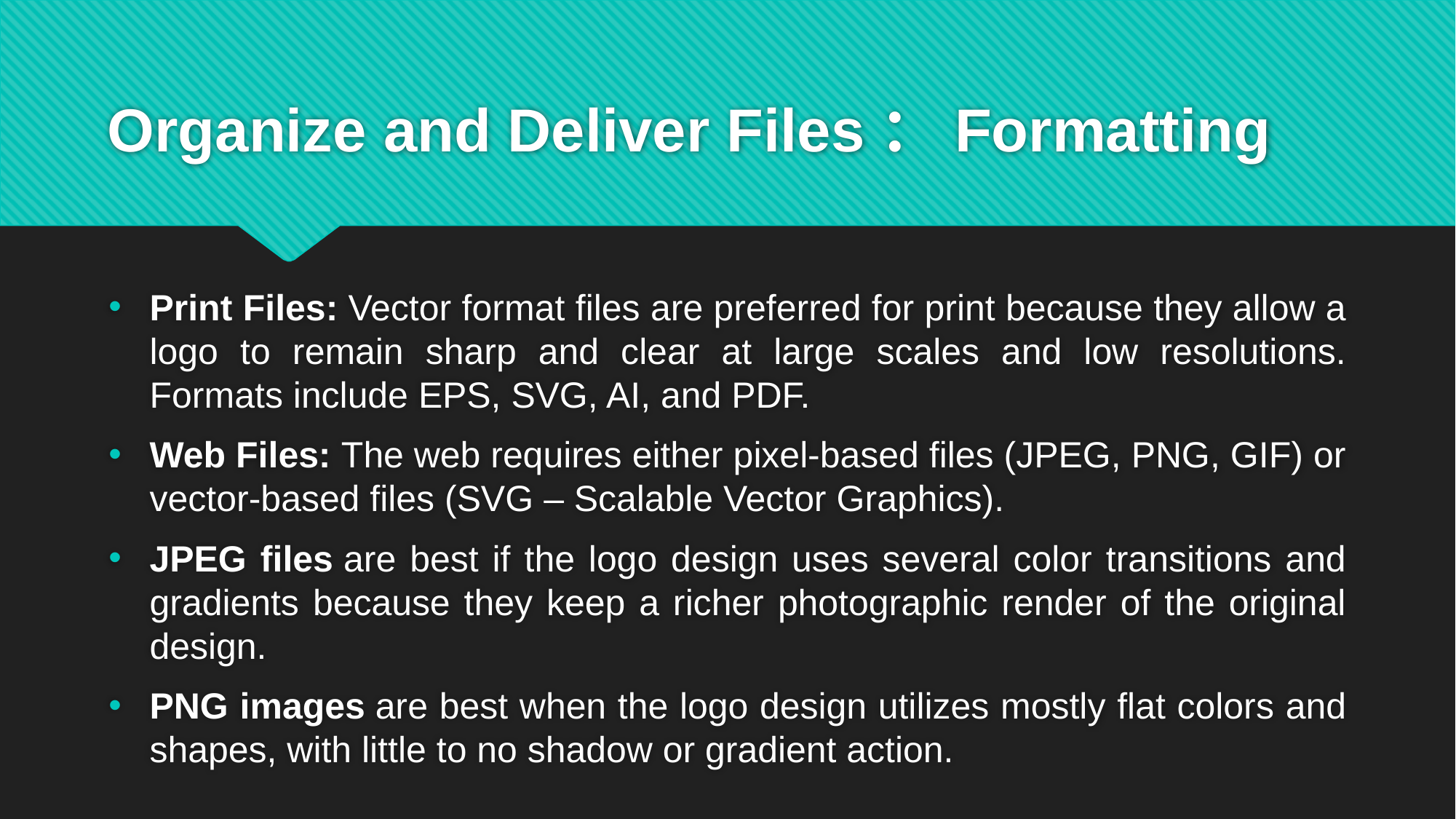

# Organize and Deliver Files：Formatting
Print Files: Vector format files are preferred for print because they allow a logo to remain sharp and clear at large scales and low resolutions. Formats include EPS, SVG, AI, and PDF.
Web Files: The web requires either pixel-based files (JPEG, PNG, GIF) or vector-based files (SVG – Scalable Vector Graphics).
JPEG files are best if the logo design uses several color transitions and gradients because they keep a richer photographic render of the original design.
PNG images are best when the logo design utilizes mostly flat colors and shapes, with little to no shadow or gradient action.